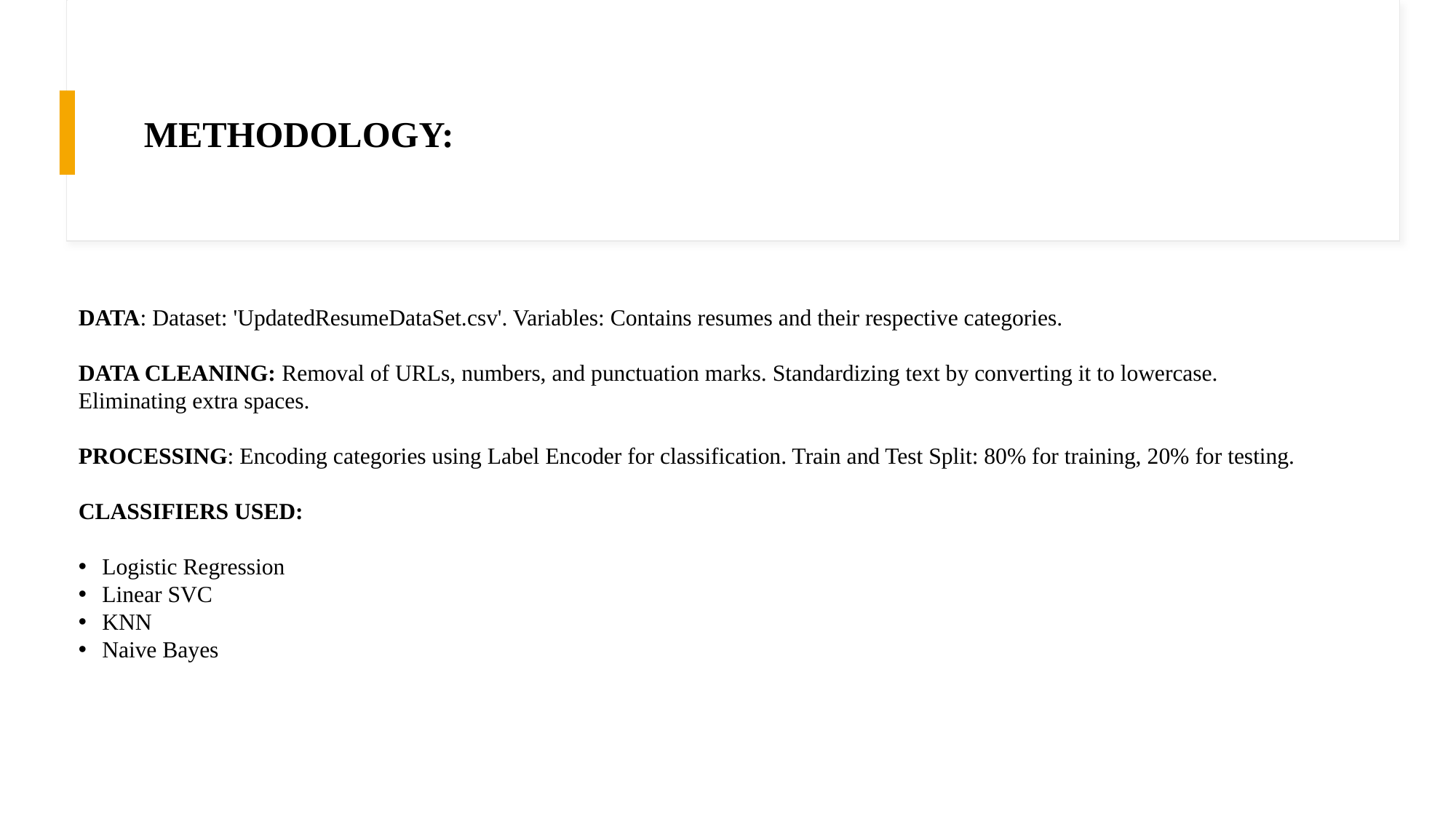

# METHODOLOGY:

DATA: Dataset: 'UpdatedResumeDataSet.csv'. Variables: Contains resumes and their respective categories.

DATA CLEANING: Removal of URLs, numbers, and punctuation marks. Standardizing text by converting it to lowercase. Eliminating extra spaces.

PROCESSING: Encoding categories using Label Encoder for classification. Train and Test Split: 80% for training, 20% for testing.

CLASSIFIERS USED:

Logistic Regression
Linear SVC
KNN
Naive Bayes